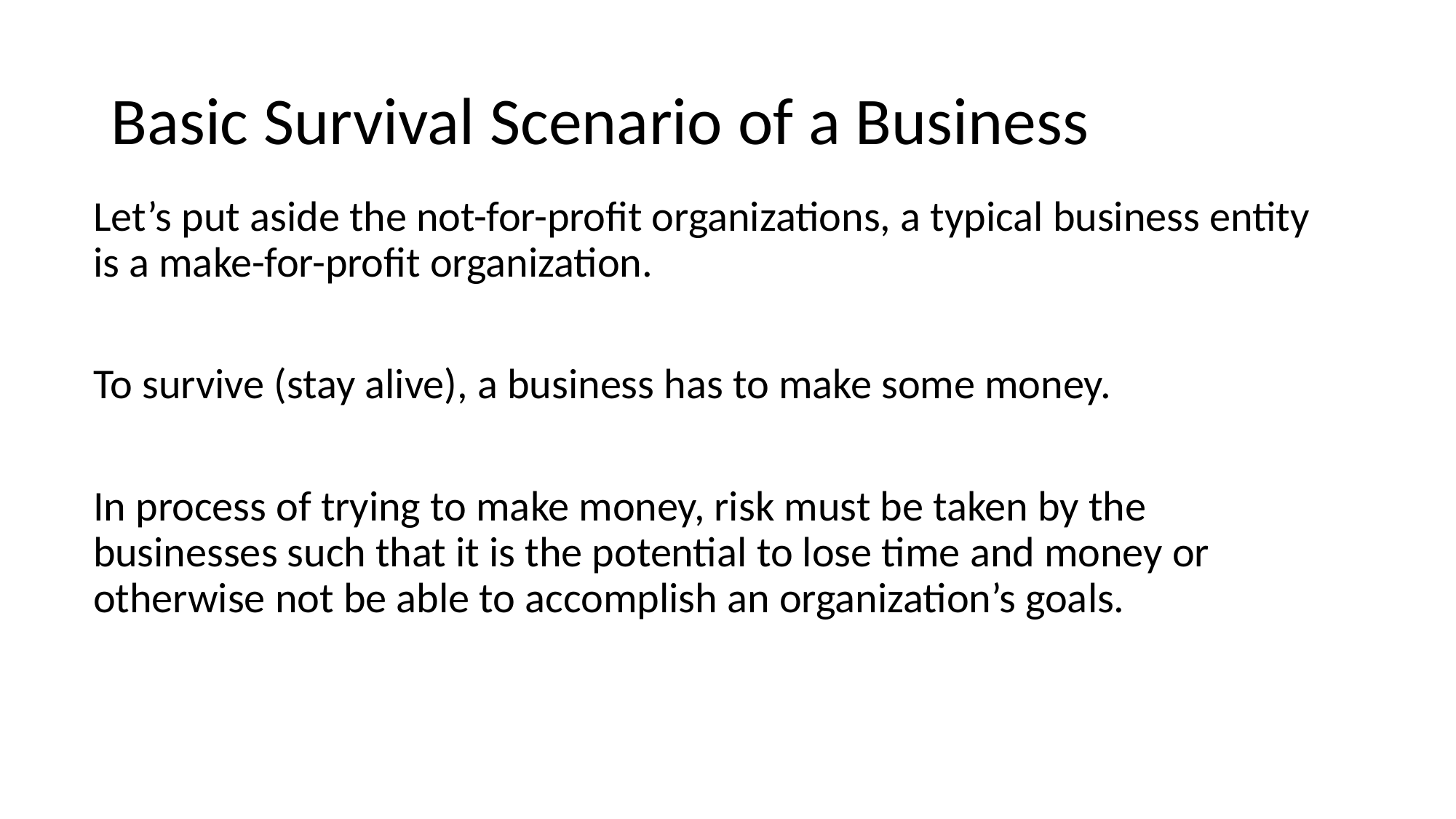

# Basic Survival Scenario of a Business
Let’s put aside the not-for-profit organizations, a typical business entity is a make-for-profit organization.

To survive (stay alive), a business has to make some money.

In process of trying to make money, risk must be taken by the businesses such that it is the potential to lose time and money or otherwise not be able to accomplish an organization’s goals.